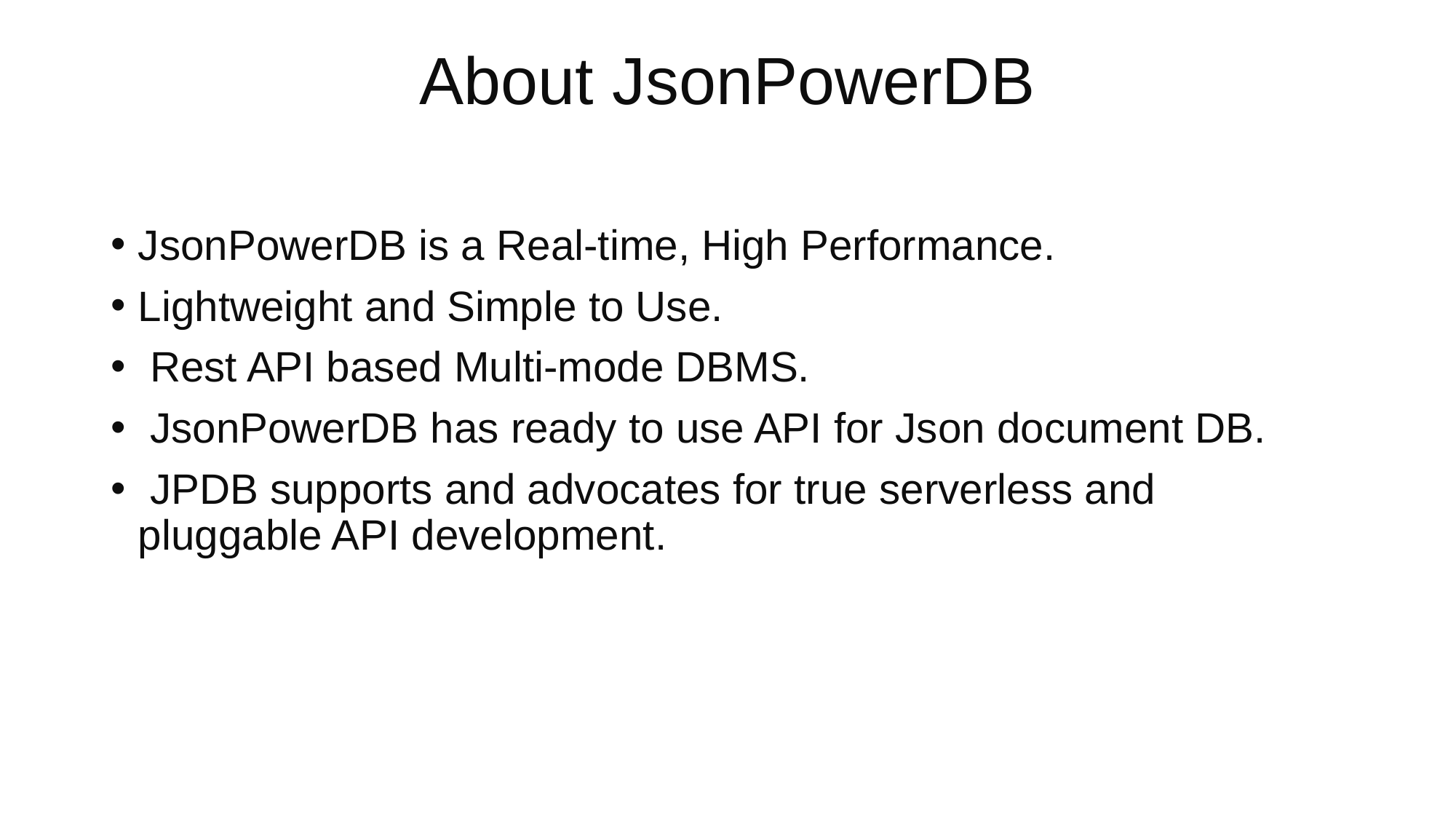

# About JsonPowerDB
JsonPowerDB is a Real-time, High Performance.
Lightweight and Simple to Use.
 Rest API based Multi-mode DBMS.
 JsonPowerDB has ready to use API for Json document DB.
 JPDB supports and advocates for true serverless and pluggable API development.